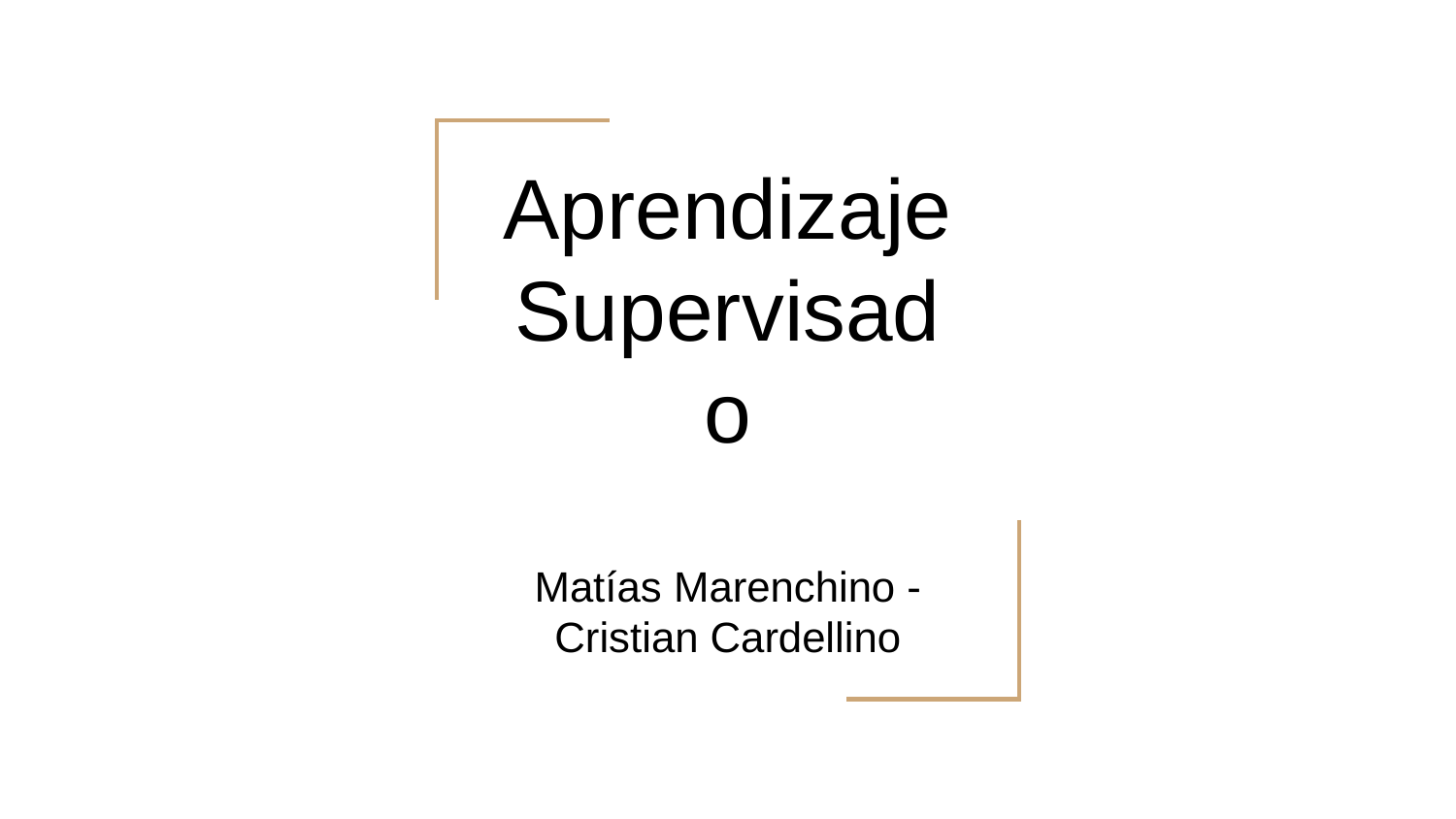

# Aprendizaje Supervisado
Matías Marenchino - Cristian Cardellino